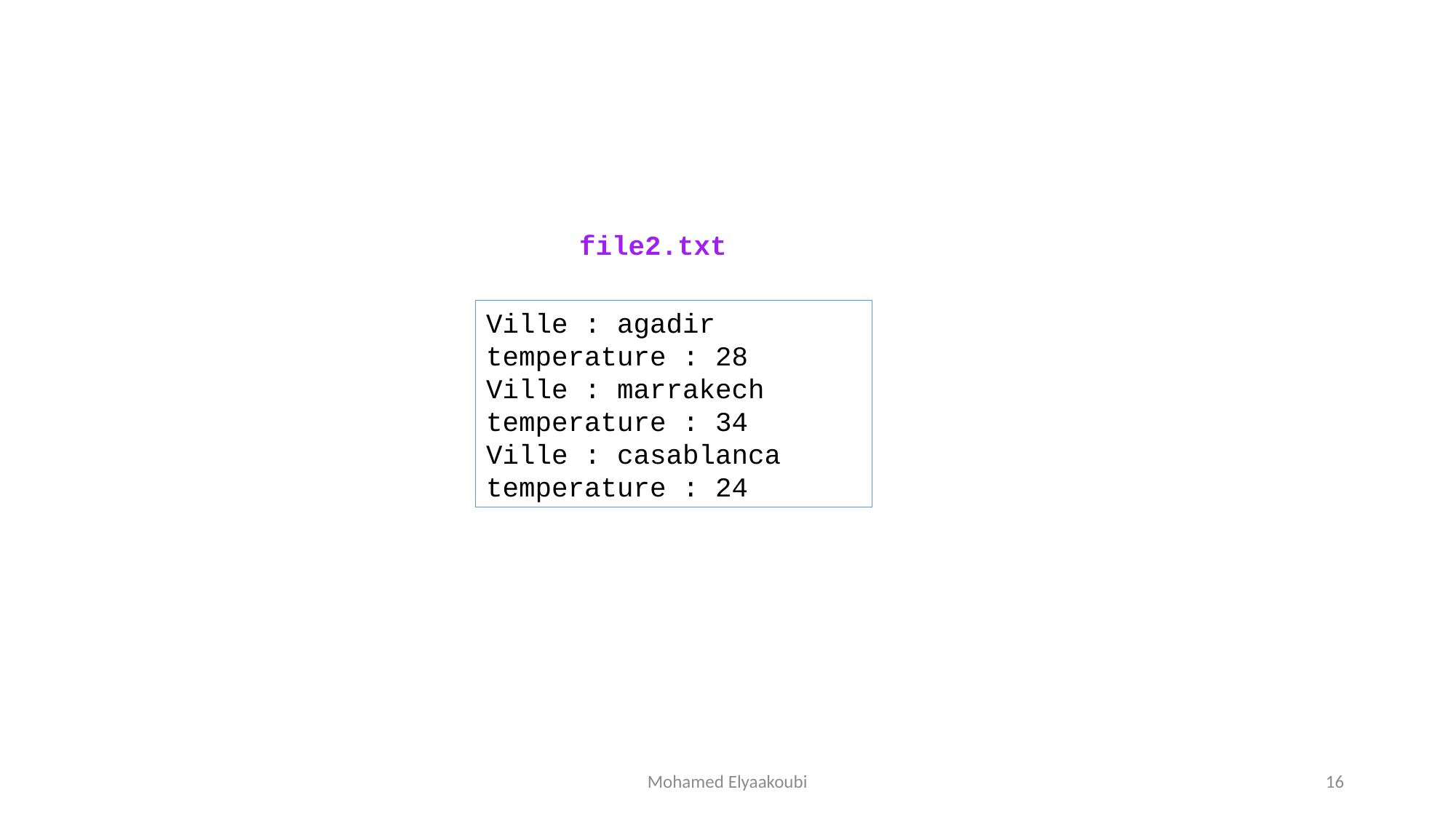

file2.txt
Ville : agadir
temperature : 28
Ville : marrakech
temperature : 34
Ville : casablanca
temperature : 24
Mohamed Elyaakoubi
16